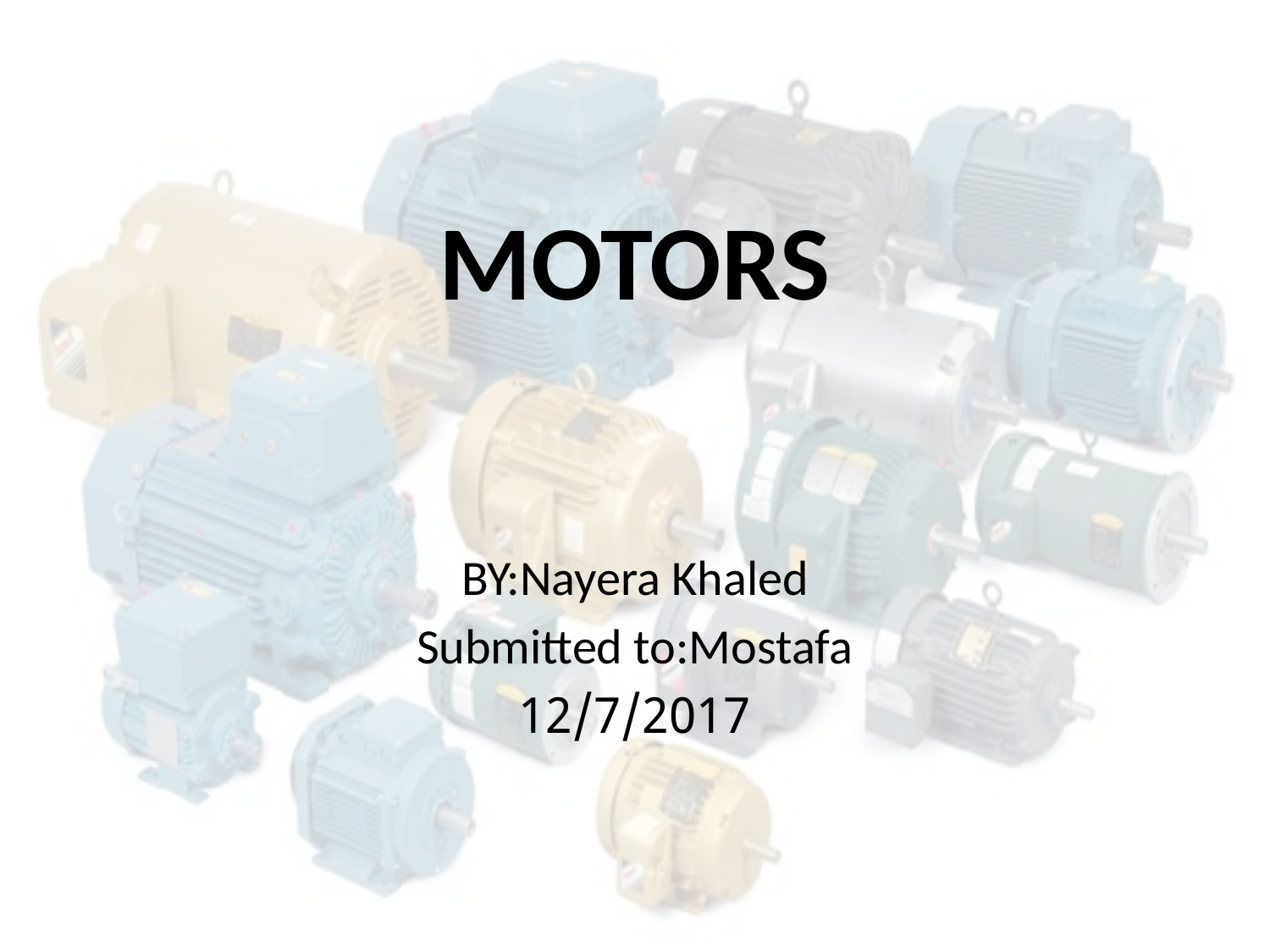

# MOTORS
BY:Nayera Khaled
Submitted to:Mostafa
12/7/2017